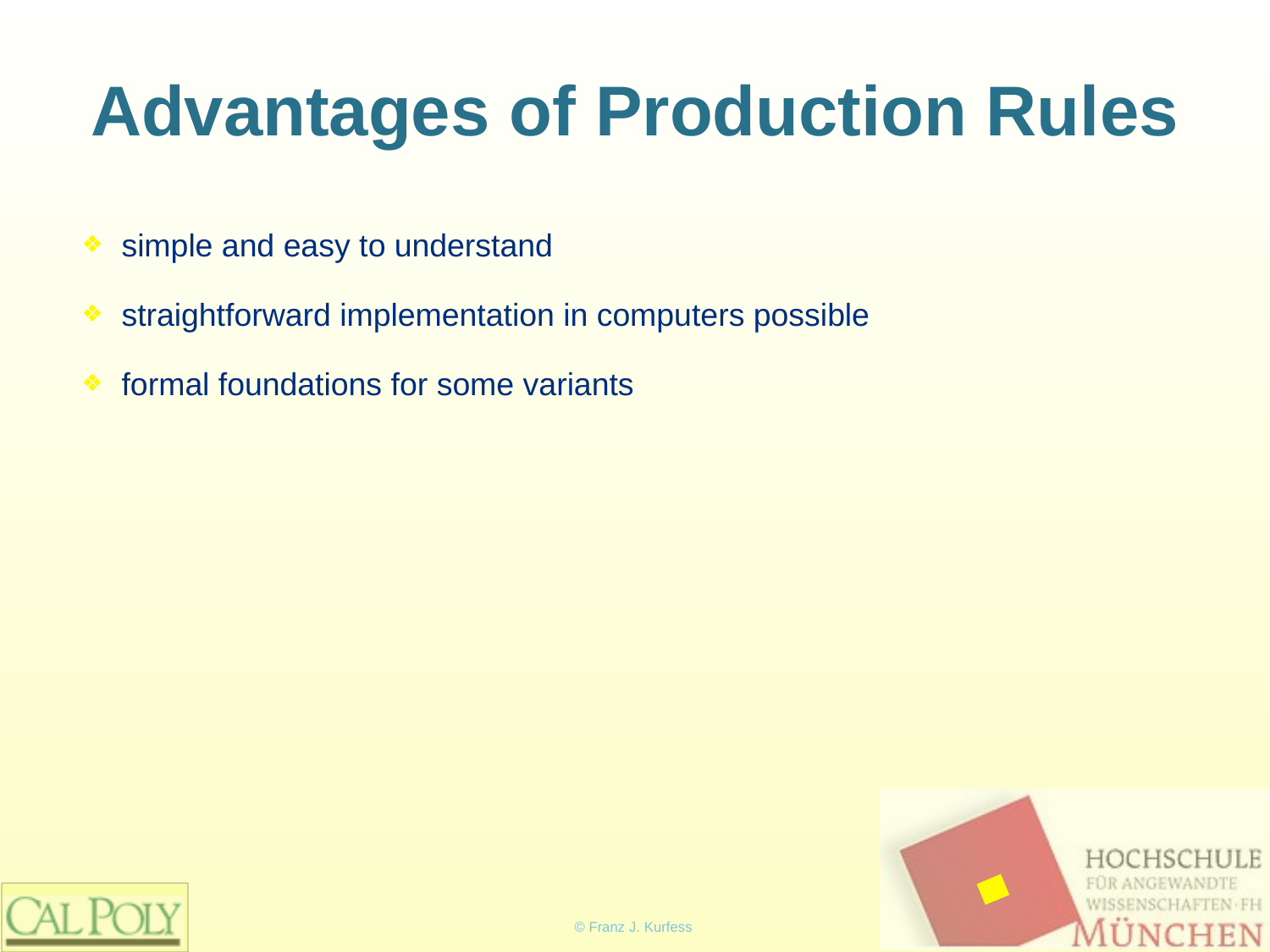

# Advantages of Production Rules
simple and easy to understand
straightforward implementation in computers possible
formal foundations for some variants
35